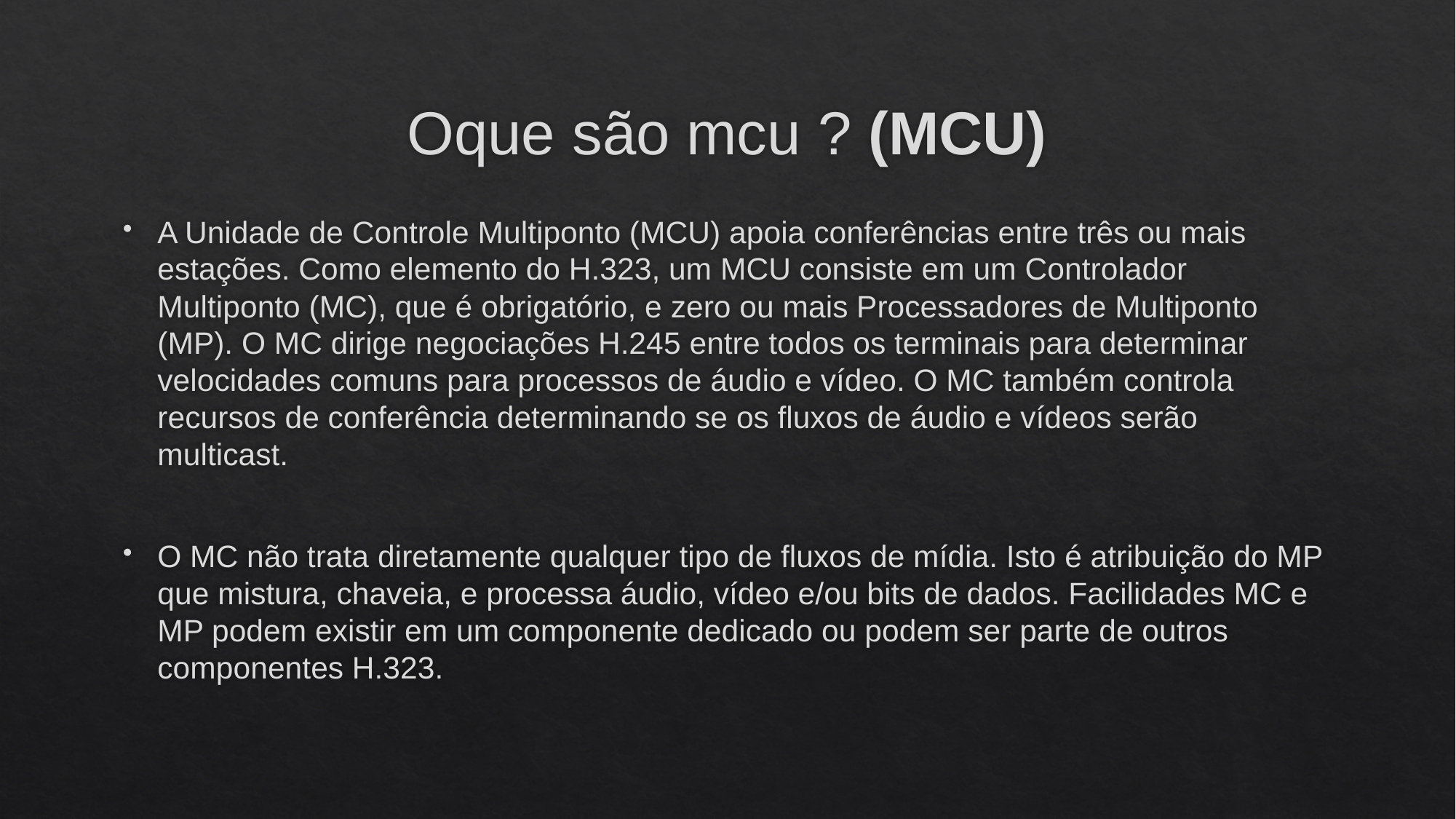

# Oque são mcu ? (MCU)
A Unidade de Controle Multiponto (MCU) apoia conferências entre três ou mais estações. Como elemento do H.323, um MCU consiste em um Controlador Multiponto (MC), que é obrigatório, e zero ou mais Processadores de Multiponto (MP). O MC dirige negociações H.245 entre todos os terminais para determinar velocidades comuns para processos de áudio e vídeo. O MC também controla recursos de conferência determinando se os fluxos de áudio e vídeos serão multicast.

O MC não trata diretamente qualquer tipo de fluxos de mídia. Isto é atribuição do MP que mistura, chaveia, e processa áudio, vídeo e/ou bits de dados. Facilidades MC e MP podem existir em um componente dedicado ou podem ser parte de outros componentes H.323.